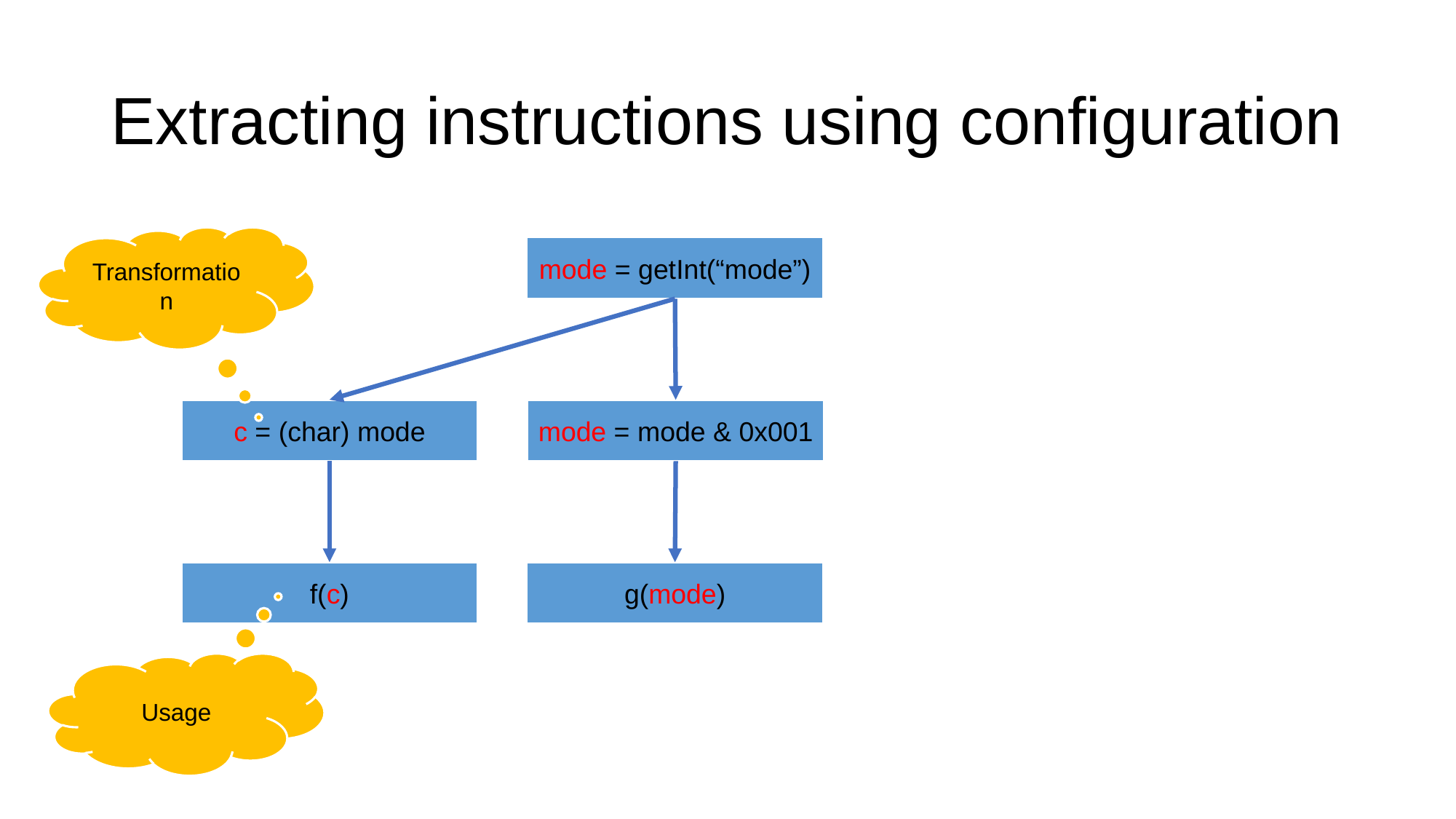

# Extracting instructions using configuration
Transformation
mode = getInt(“mode”)
c = (char) mode
mode = mode & 0x001
g(mode)
f(c)
Usage